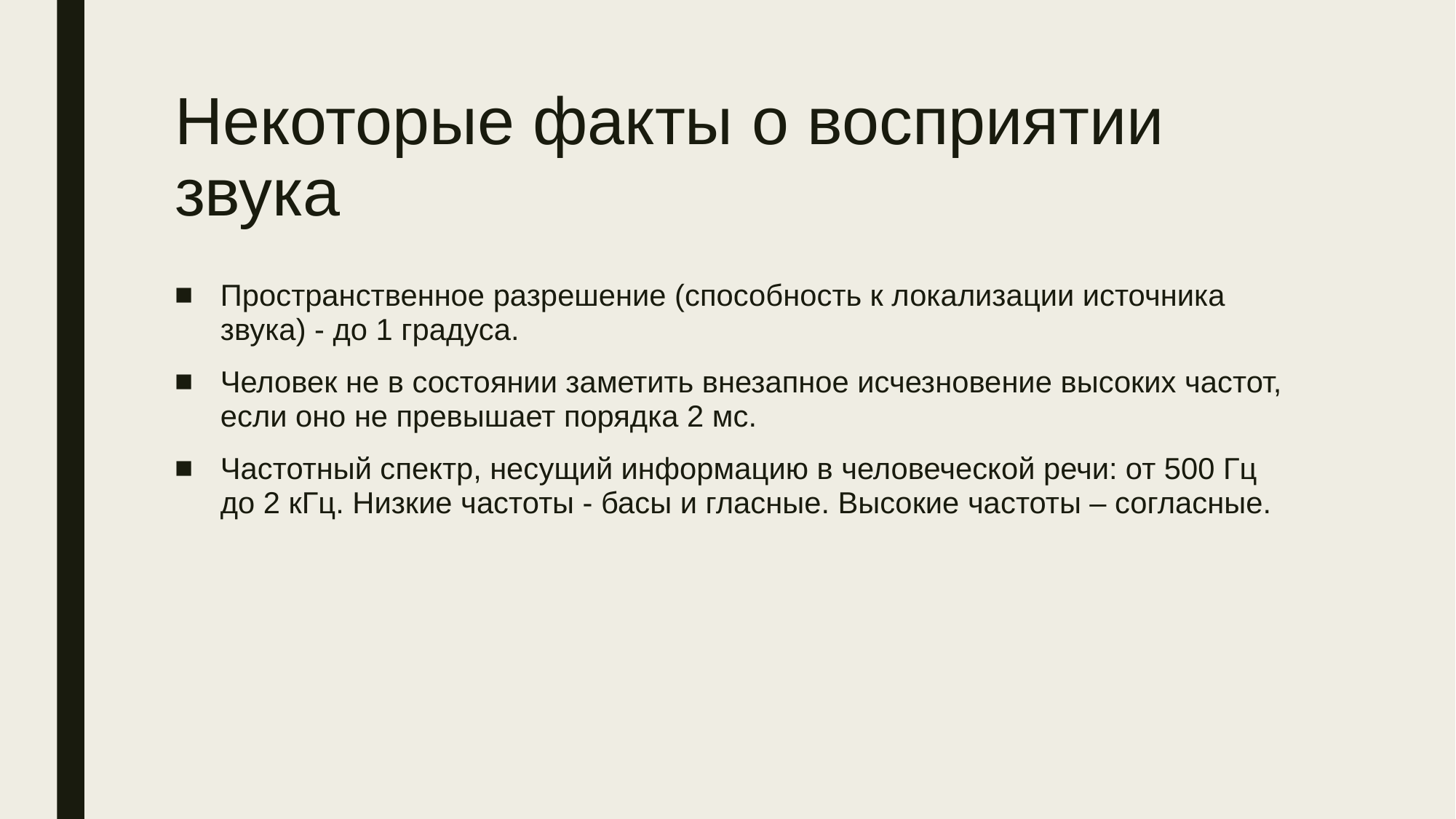

# Некоторые факты о восприятии звука
Пространственное разрешение (способность к локализации источника звука) - до 1 градуса.
Человек не в состоянии заметить внезапное исчезновение высоких частот, если оно не превышает порядка 2 мс.
Частотный спектр, несущий информацию в человеческой речи: от 500 Гц до 2 кГц. Низкие частоты - басы и гласные. Высокие частоты – согласные.